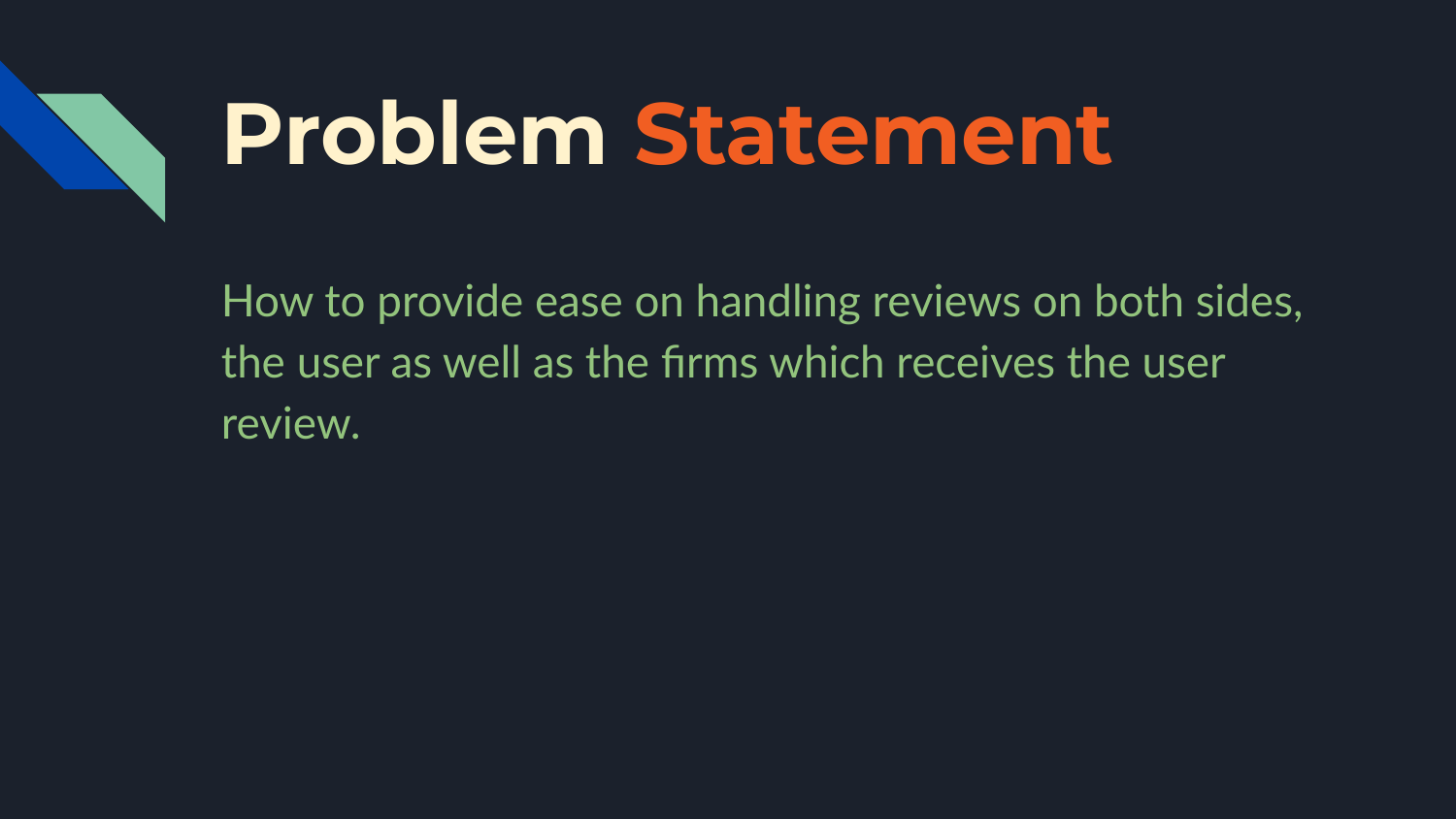

# Problem Statement

How to provide ease on handling reviews on both sides, the user as well as the firms which receives the user review.